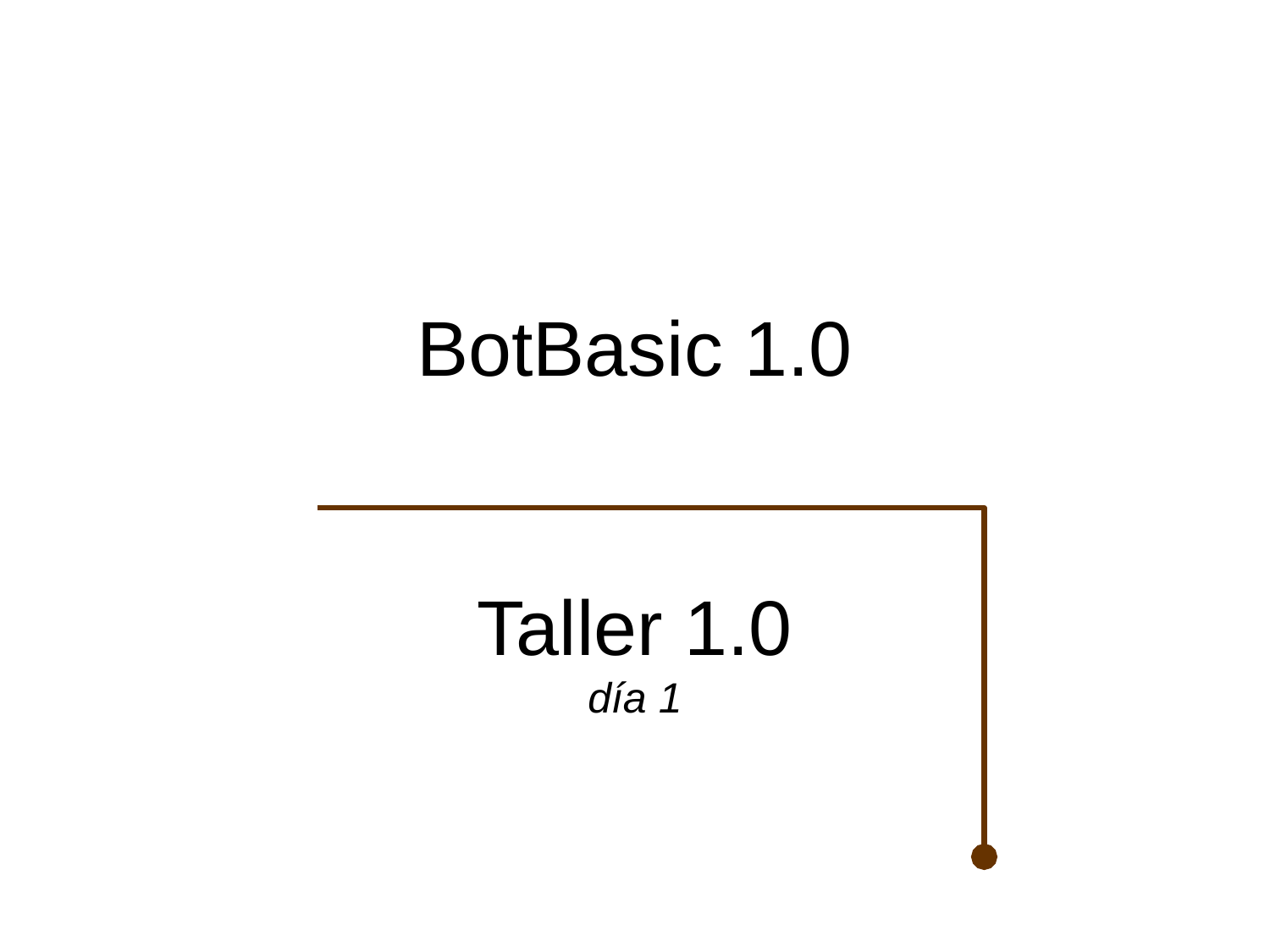

# BotBasic 1.0 Taller 1.0 día 1